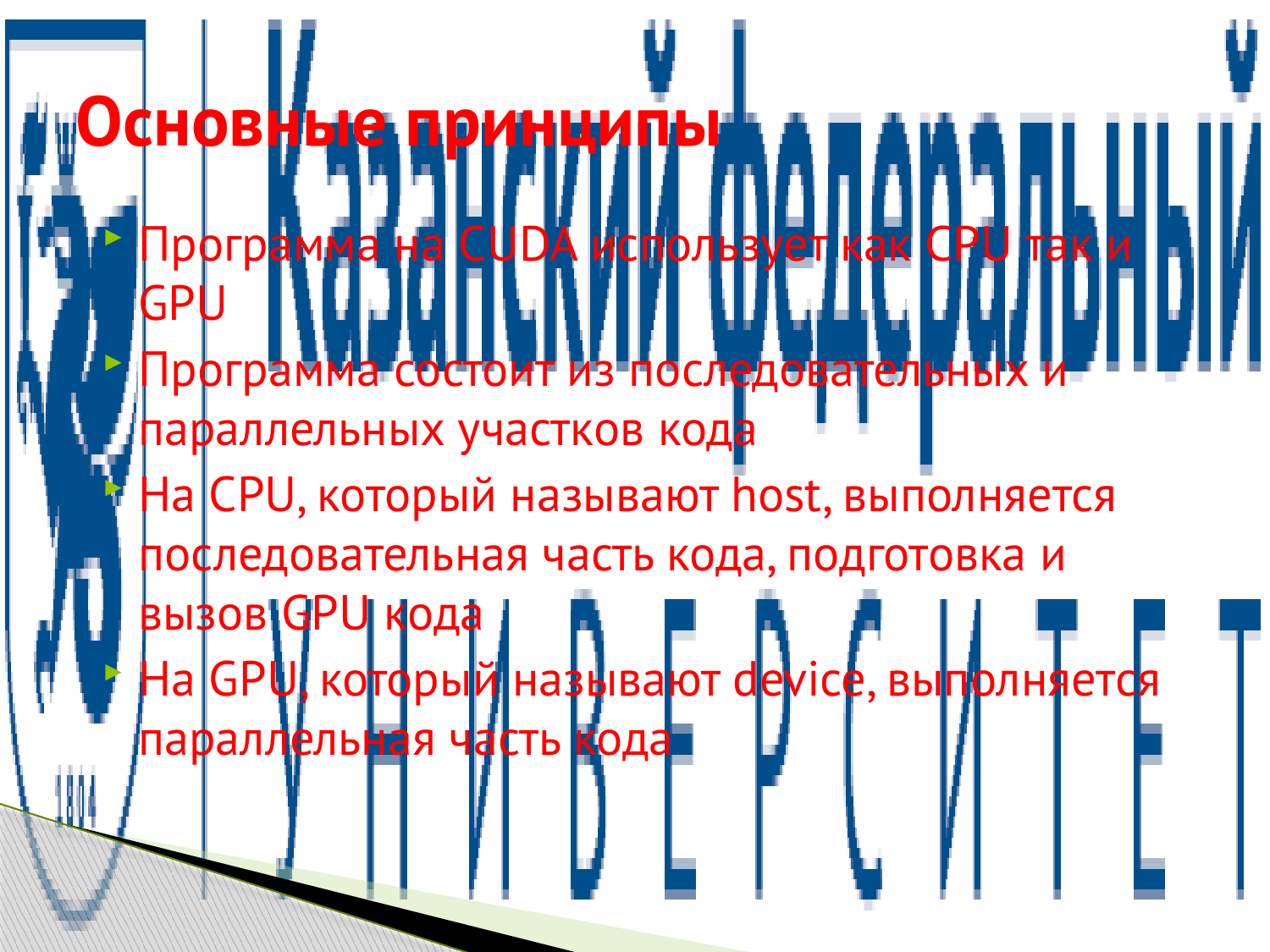

# Основные принципы
Программа на CUDA использует как CPU так и GPU
Программа состоит из последовательных и параллельных участков кода
На CPU, который называют host, выполняется последовательная часть кода, подготовка и вызов GPU кода
На GPU, который называют device, выполняется параллельная часть кода